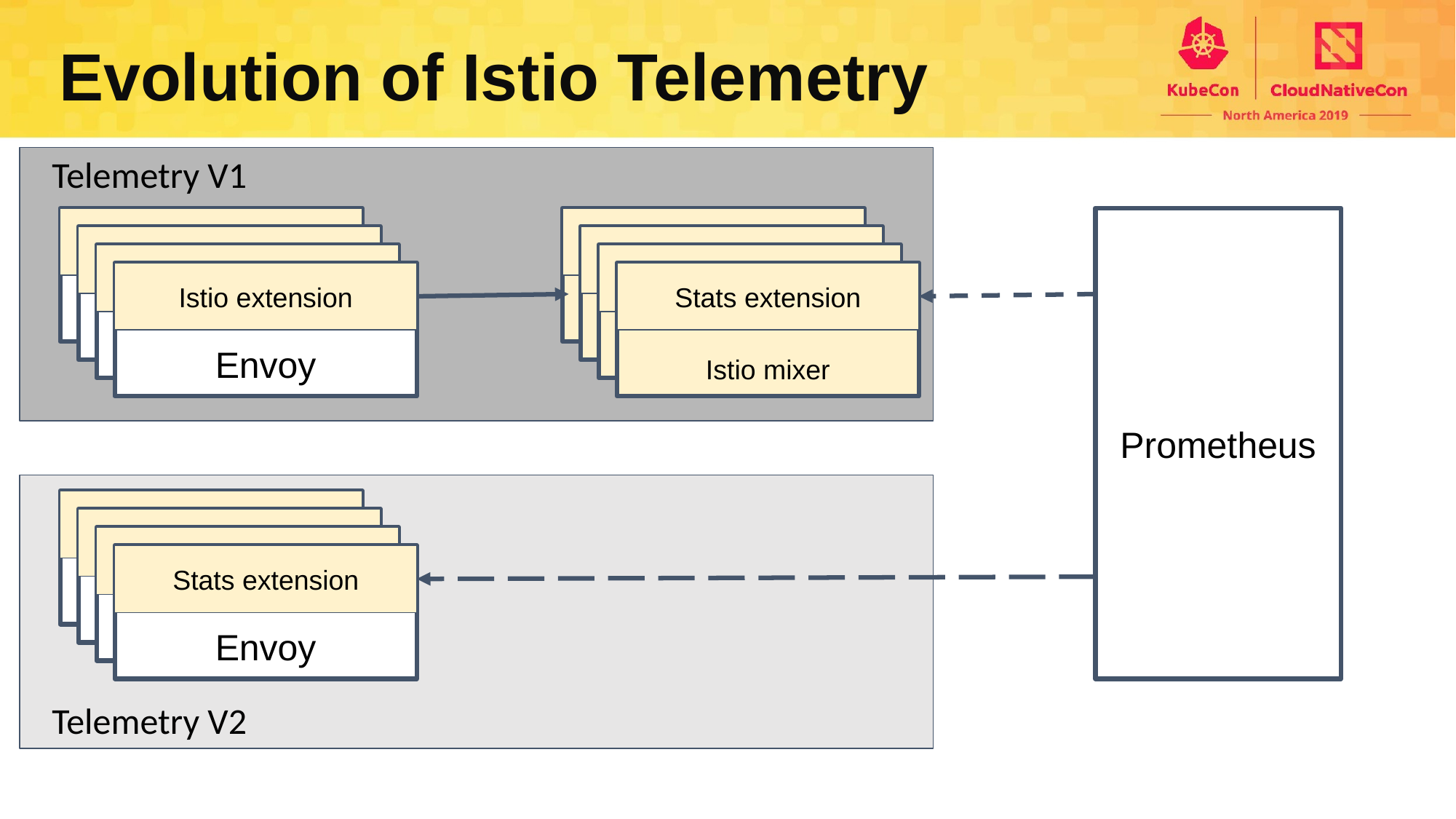

Evolution of Istio Telemetry
Telemetry V1

Envoy
Mixer extension
Istio telemetry
Stats extension
Prometheus
Envoy
Mixer extension
Istio telemetry
Stats extension
Envoy
Mixer extension
Istio telemetry
Stats extension
Envoy
Istio extension
Istio mixer
Stats extension

Envoy
Stats extension
Envoy
Stats extension
Envoy
Stats extension
Envoy
Stats extension
Telemetry V2